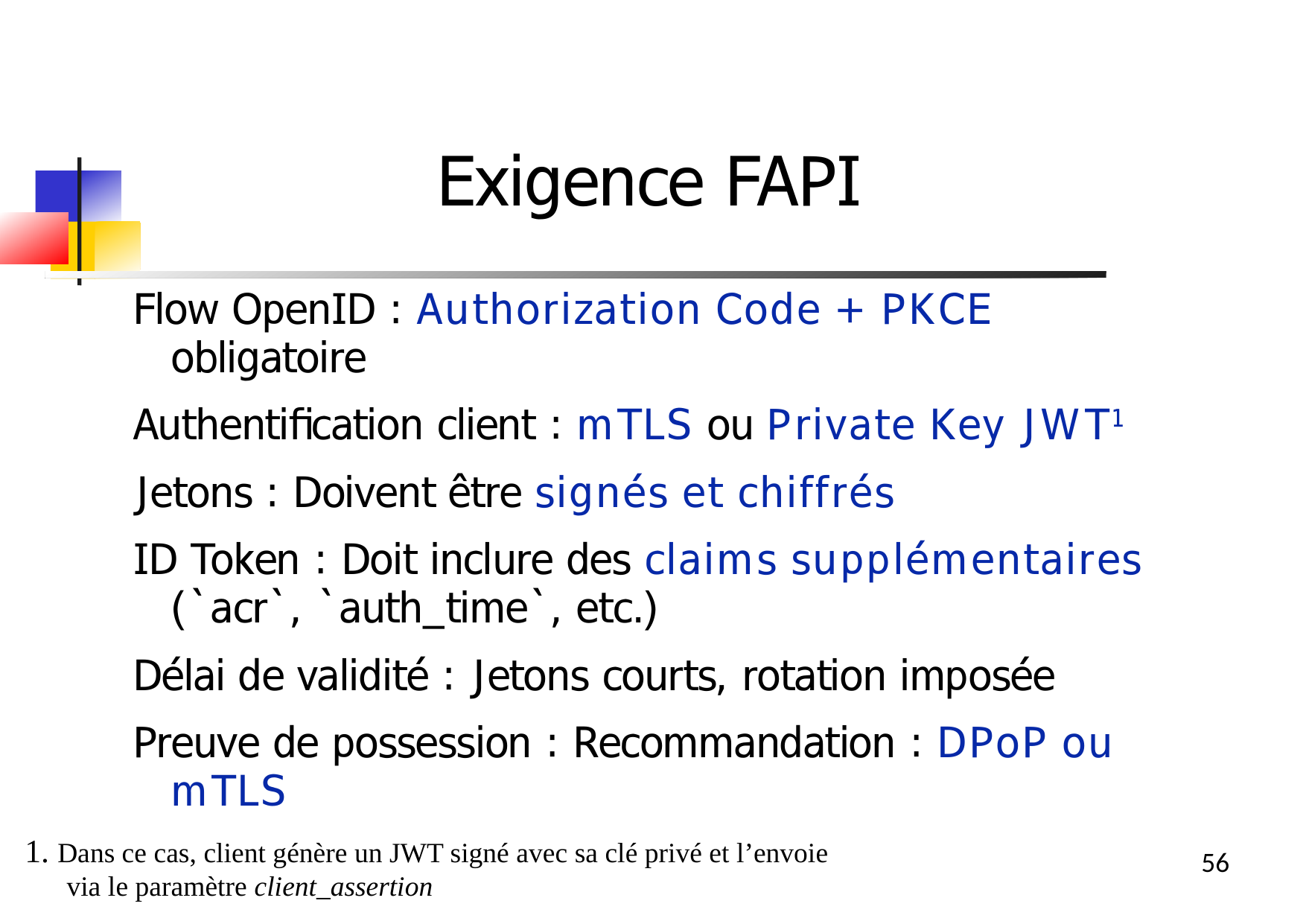

Exigence FAPI
Flow OpenID : Authorization Code + PKCE obligatoire
Authentification client : mTLS ou Private Key JWT1
Jetons : Doivent être signés et chiffrés
ID Token : Doit inclure des claims supplémentaires (`acr`, `auth_time`, etc.)
Délai de validité : Jetons courts, rotation imposée
Preuve de possession : Recommandation : DPoP ou mTLS
1. Dans ce cas, client génère un JWT signé avec sa clé privé et l’envoie
via le paramètre client_assertion